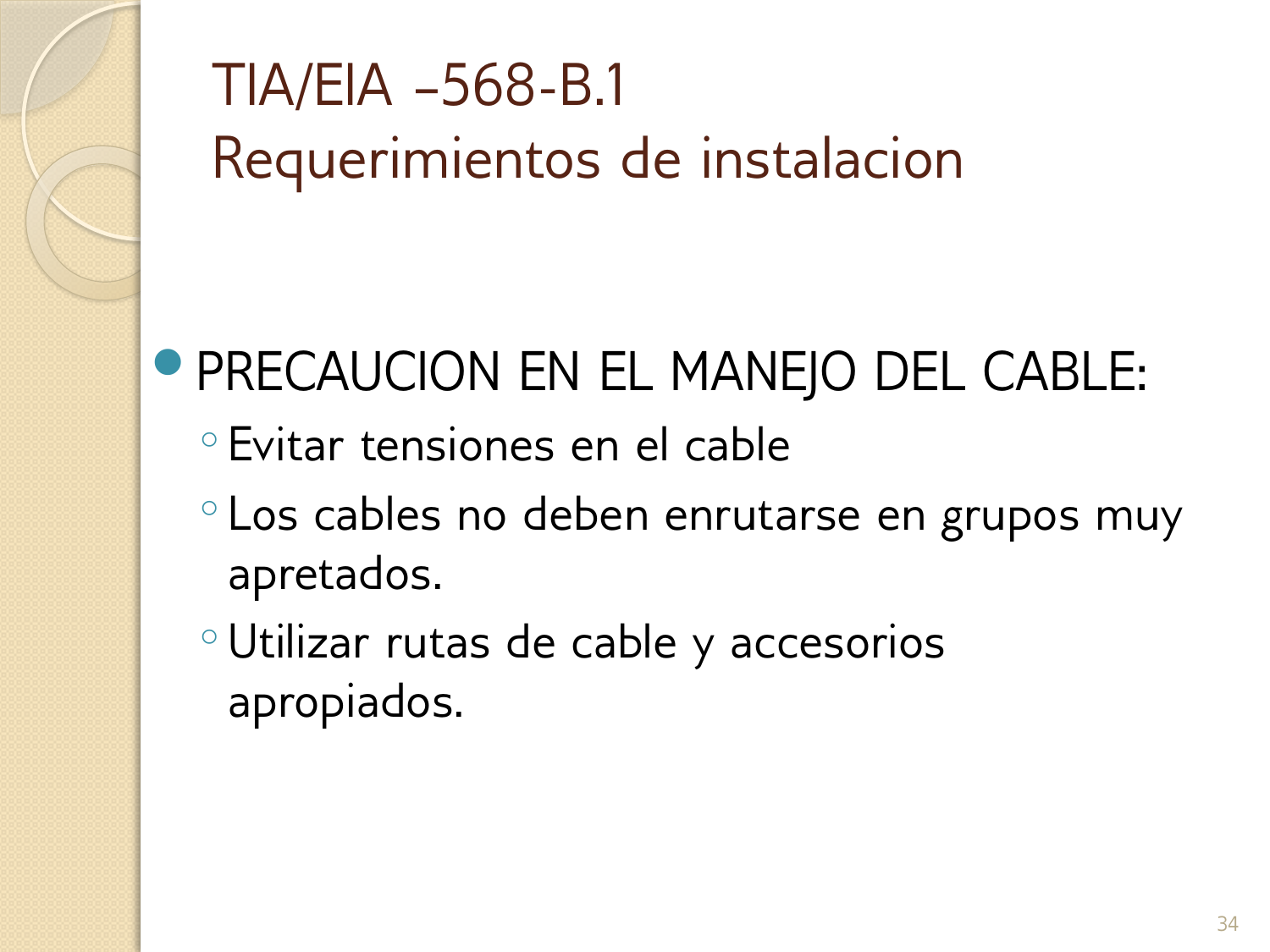

# TIA/EIA –568-B.1 Requerimientos de instalacion
PRECAUCION EN EL MANEJO DEL CABLE:
Evitar tensiones en el cable
Los cables no deben enrutarse en grupos muy apretados.
Utilizar rutas de cable y accesorios apropiados.

34